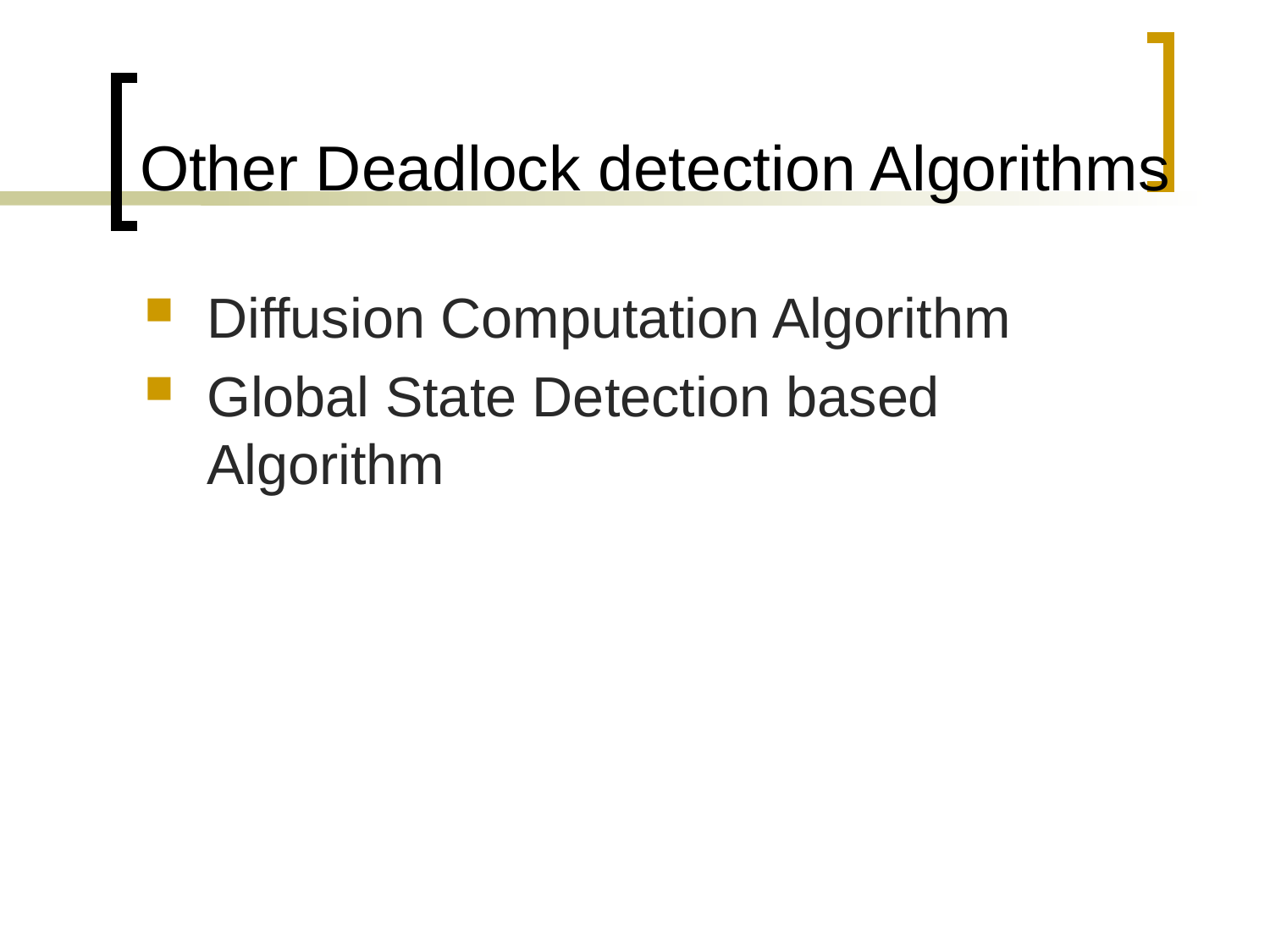

# Other Deadlock detection Algorithms
Diffusion Computation Algorithm
Global State Detection based Algorithm